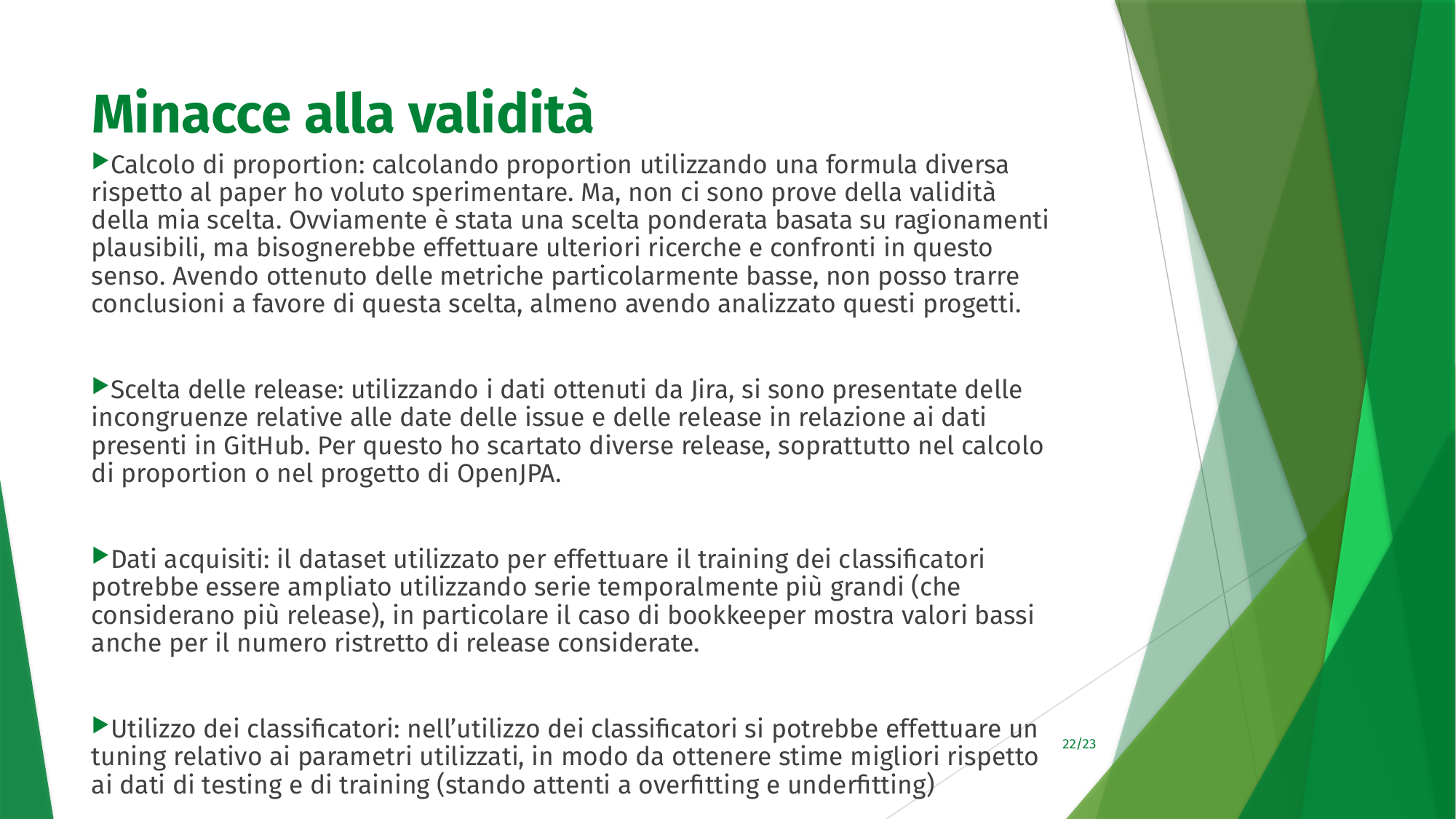

Minacce alla validità
Calcolo di proportion: calcolando proportion utilizzando una formula diversa rispetto al paper ho voluto sperimentare. Ma, non ci sono prove della validità della mia scelta. Ovviamente è stata una scelta ponderata basata su ragionamenti plausibili, ma bisognerebbe effettuare ulteriori ricerche e confronti in questo senso. Avendo ottenuto delle metriche particolarmente basse, non posso trarre conclusioni a favore di questa scelta, almeno avendo analizzato questi progetti.

Scelta delle release: utilizzando i dati ottenuti da Jira, si sono presentate delle incongruenze relative alle date delle issue e delle release in relazione ai dati presenti in GitHub. Per questo ho scartato diverse release, soprattutto nel calcolo di proportion o nel progetto di OpenJPA.

Dati acquisiti: il dataset utilizzato per effettuare il training dei classificatori potrebbe essere ampliato utilizzando serie temporalmente più grandi (che considerano più release), in particolare il caso di bookkeeper mostra valori bassi anche per il numero ristretto di release considerate.

Utilizzo dei classificatori: nell’utilizzo dei classificatori si potrebbe effettuare un tuning relativo ai parametri utilizzati, in modo da ottenere stime migliori rispetto ai dati di testing e di training (stando attenti a overfitting e underfitting)

22/23